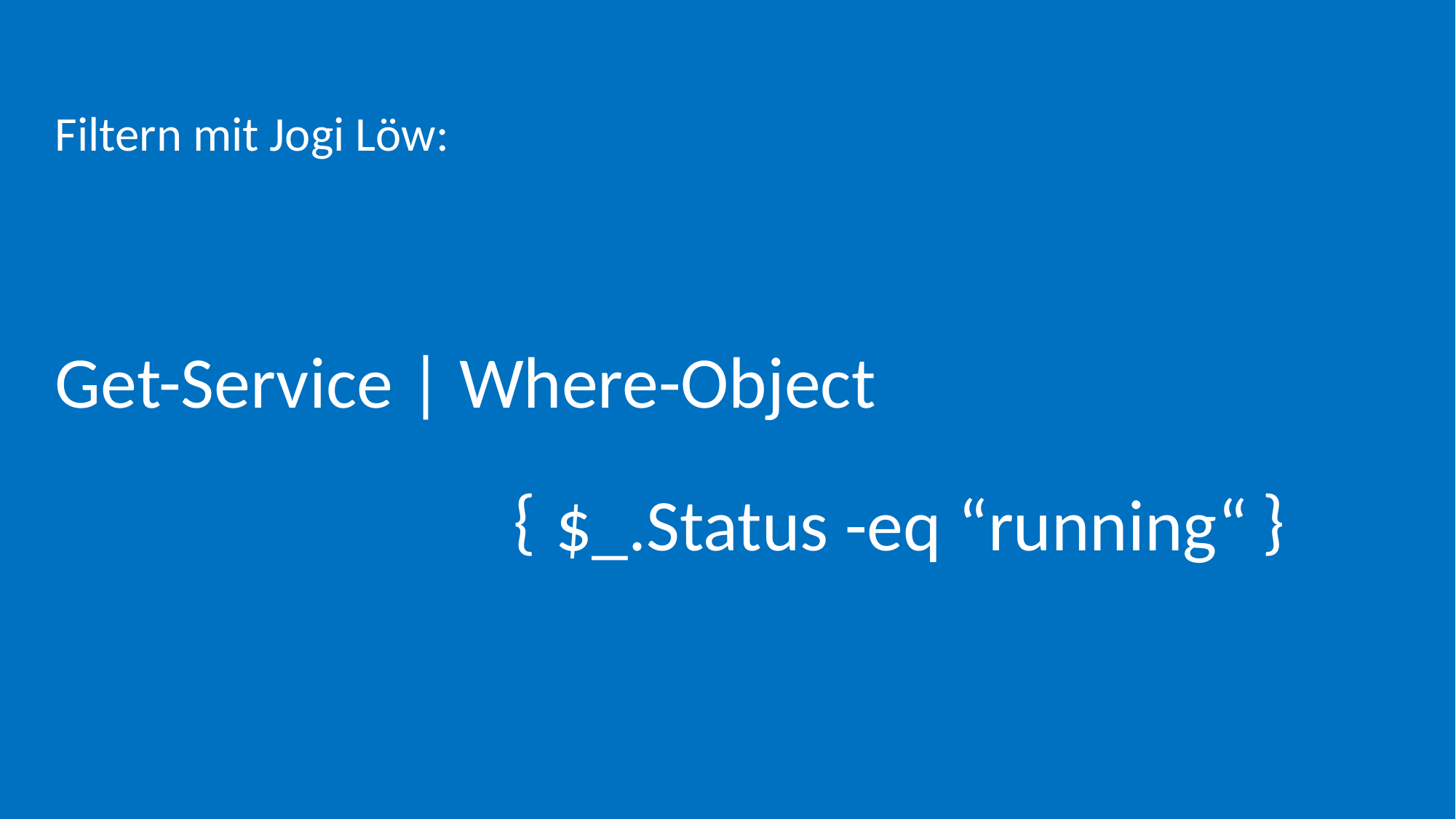

Filtern mit Jogi Löw:

Get-Service | Where-Object

                            {$_.Status -eq “running“  }
$_.Status -eq “running“